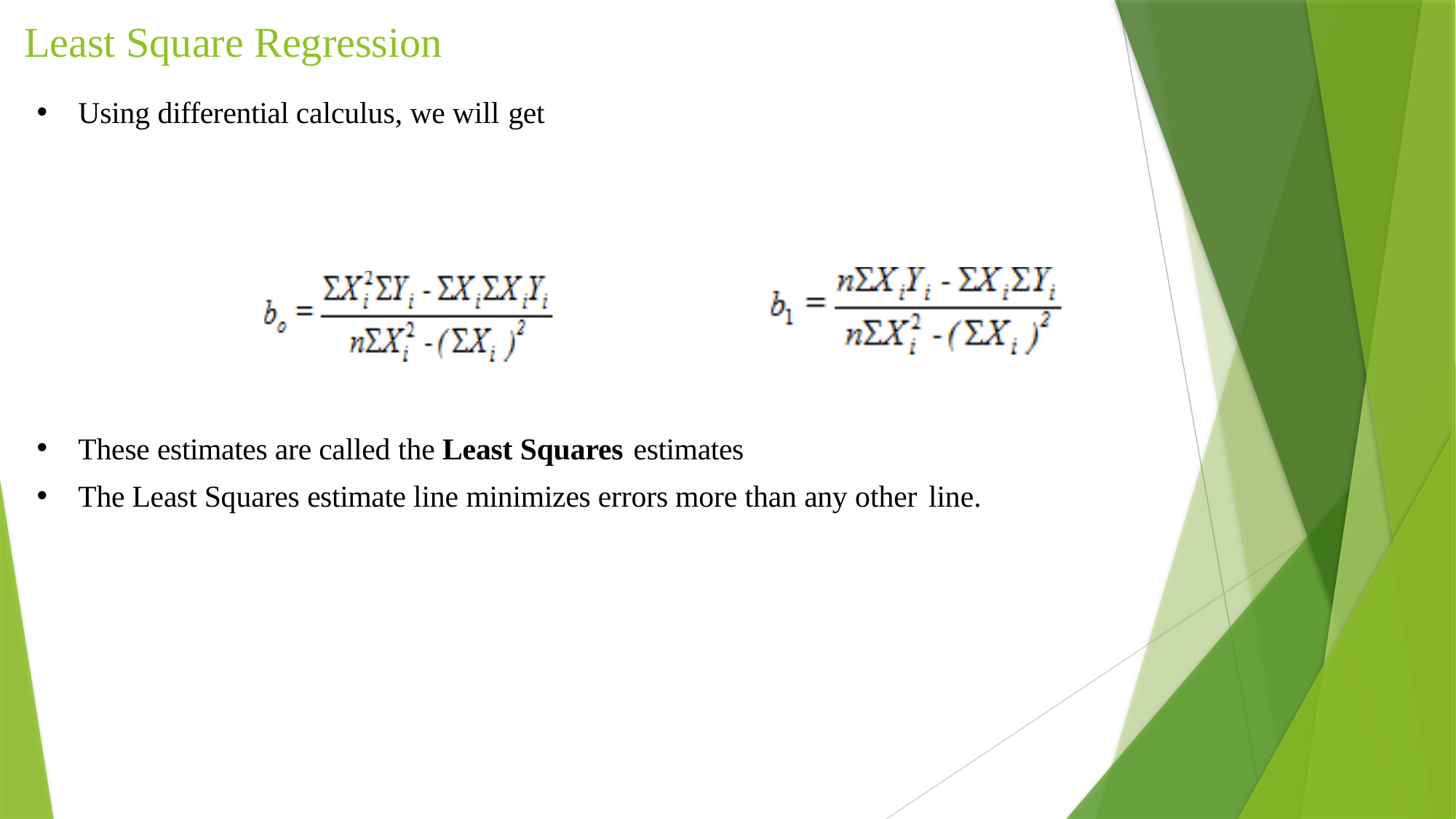

# Least Square Regression
Using differential calculus, we will get

These estimates are called the Least Squares estimates
The Least Squares estimate line minimizes errors more than any other line.